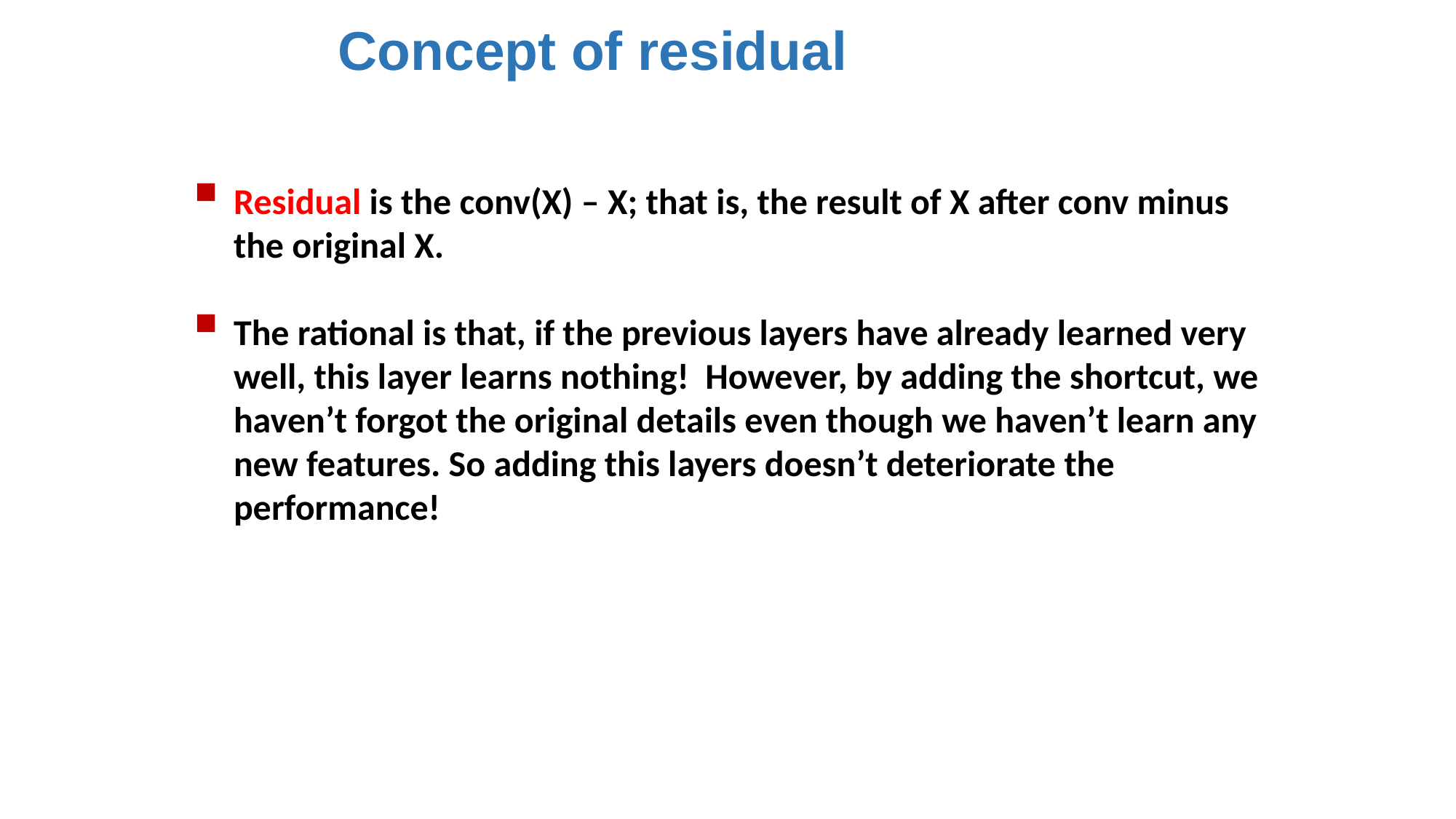

Concept of residual
Residual is the conv(X) – X; that is, the result of X after conv minus the original X.

The rational is that, if the previous layers have already learned very well, this layer learns nothing!  However, by adding the shortcut, we haven’t forgot the original details even though we haven’t learn any new features. So adding this layers doesn’t deteriorate the performance!